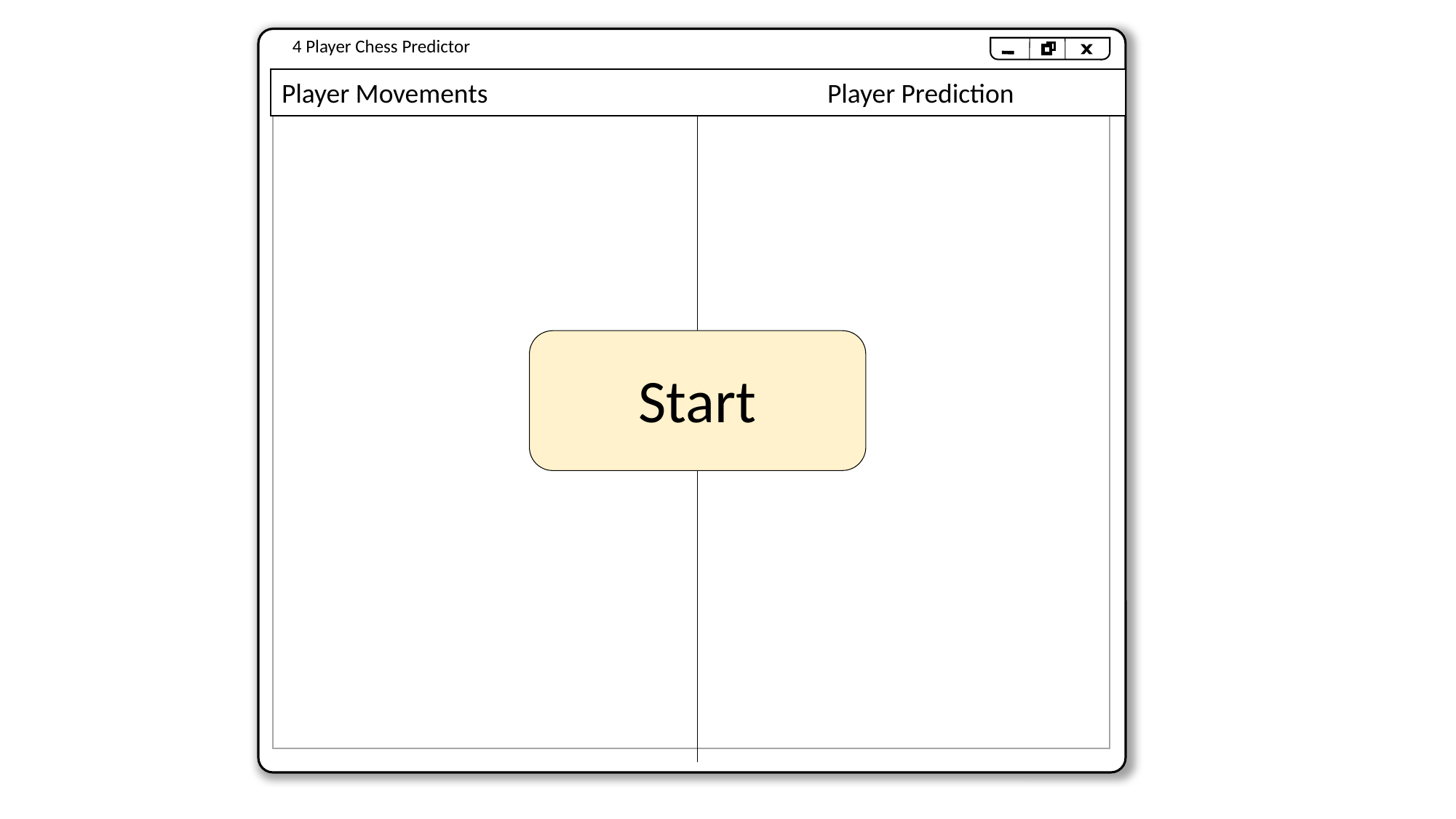

4 Player Chess Predictor

Player Movements				Player Prediction

Start